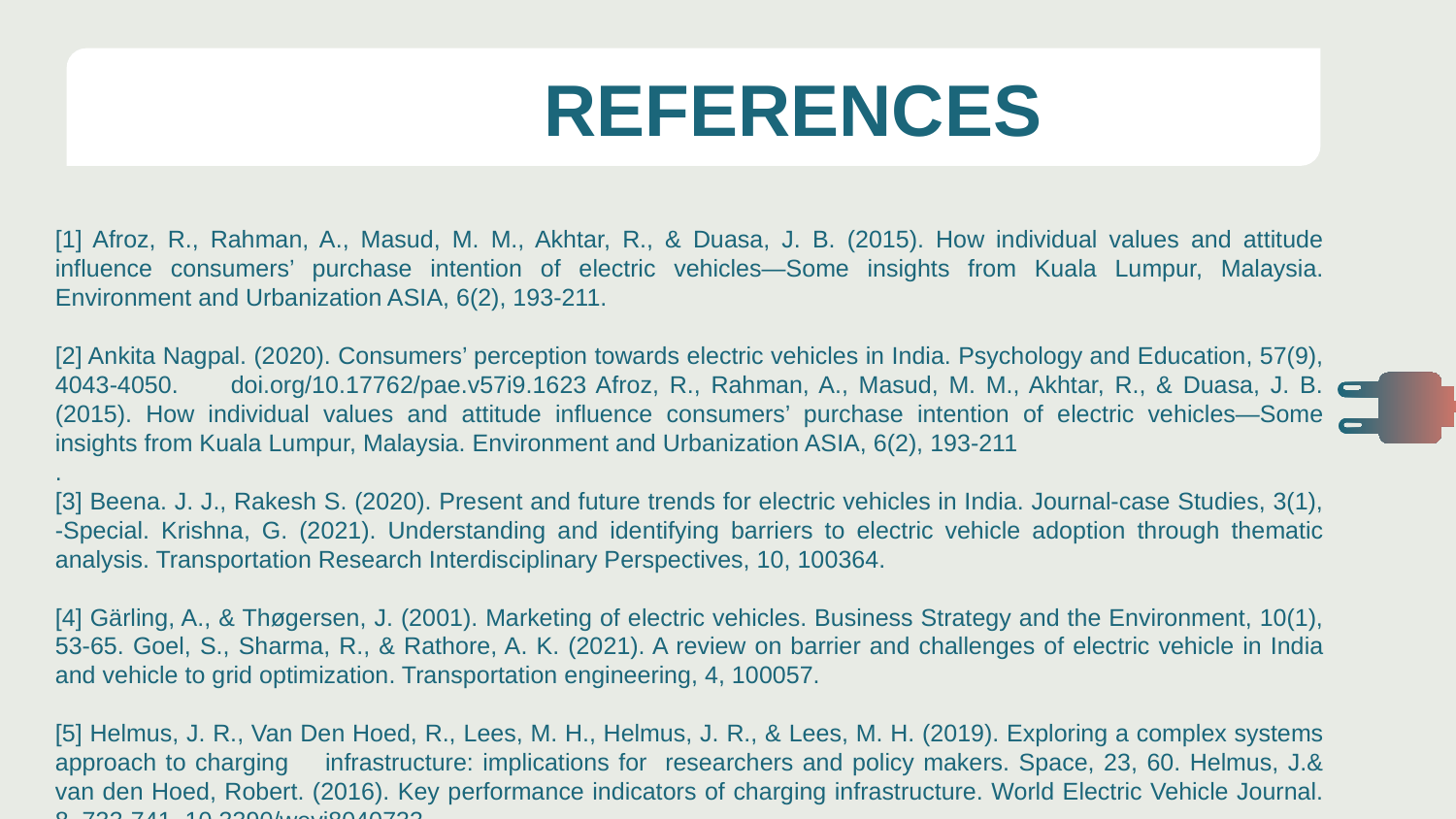

REFERENCES
[1] Afroz, R., Rahman, A., Masud, M. M., Akhtar, R., & Duasa, J. B. (2015). How individual values and attitude influence consumers’ purchase intention of electric vehicles—Some insights from Kuala Lumpur, Malaysia. Environment and Urbanization ASIA, 6(2), 193-211.

[2] Ankita Nagpal. (2020). Consumers’ perception towards electric vehicles in India. Psychology and Education, 57(9), 4043-4050.     doi.org/10.17762/pae.v57i9.1623 Afroz, R., Rahman, A., Masud, M. M., Akhtar, R., & Duasa, J. B. (2015). How individual values and attitude influence consumers’ purchase intention of electric vehicles—Some insights from Kuala Lumpur, Malaysia. Environment and Urbanization ASIA, 6(2), 193-211
.
[3] Beena. J. J., Rakesh S. (2020). Present and future trends for electric vehicles in India. Journal-case Studies, 3(1), -Special. Krishna, G. (2021). Understanding and identifying barriers to electric vehicle adoption through thematic analysis. Transportation Research Interdisciplinary Perspectives, 10, 100364.

[4] Gärling, A., & Thøgersen, J. (2001). Marketing of electric vehicles. Business Strategy and the Environment, 10(1), 53-65. Goel, S., Sharma, R., & Rathore, A. K. (2021). A review on barrier and challenges of electric vehicle in India and vehicle to grid optimization. Transportation engineering, 4, 100057.

[5] Helmus, J. R., Van Den Hoed, R., Lees, M. H., Helmus, J. R., & Lees, M. H. (2019). Exploring a complex systems approach to charging    infrastructure: implications for  researchers and policy makers. Space, 23, 60. Helmus, J.& van den Hoed, Robert. (2016). Key performance indicators of charging infrastructure. World Electric Vehicle Journal. 8, 733-741. 10.3390/wevj8040733.